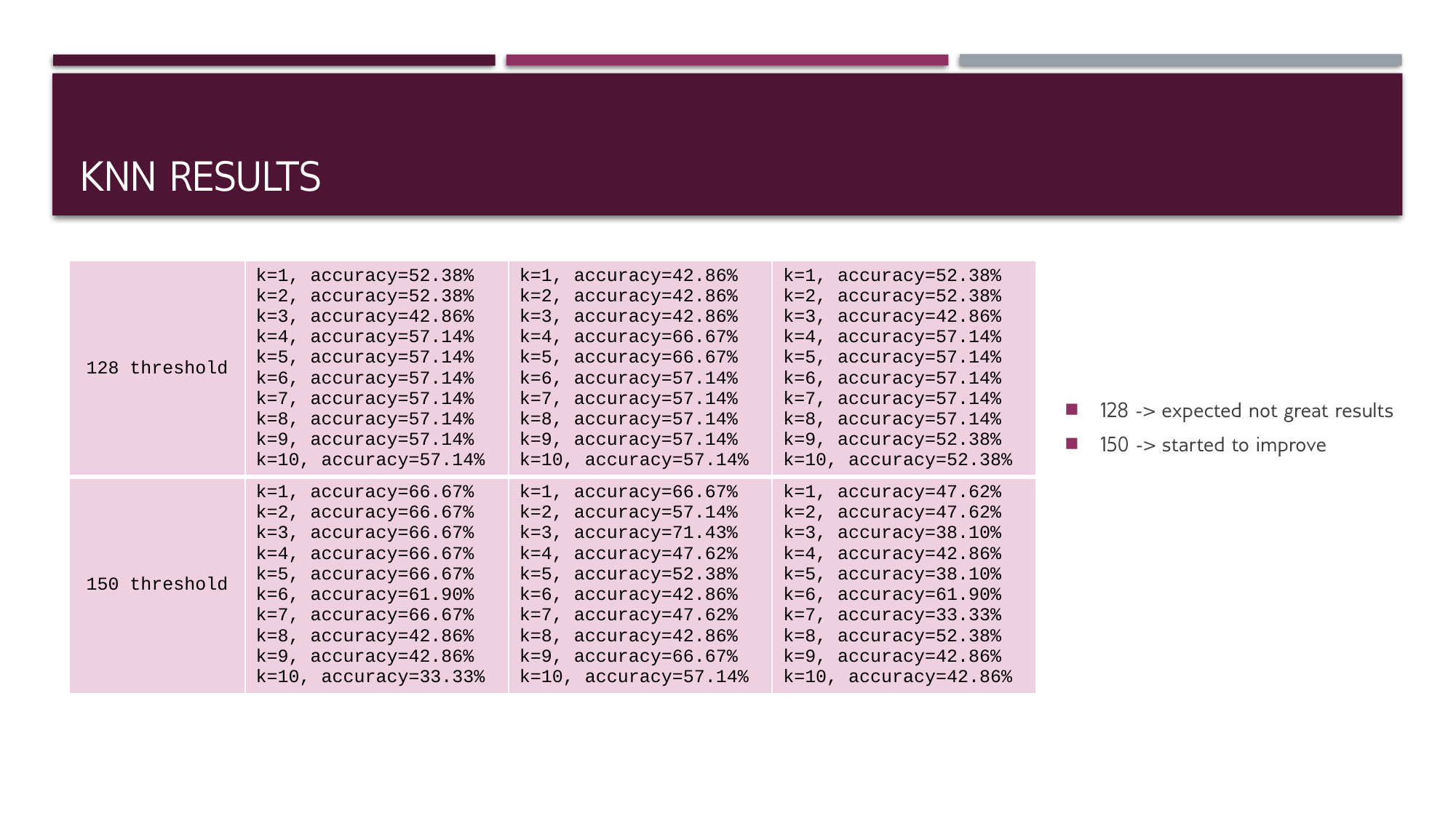

# KNN Results
| 128 threshold | k=1, accuracy=52.38% k=2, accuracy=52.38% k=3, accuracy=42.86% k=4, accuracy=57.14% k=5, accuracy=57.14% k=6, accuracy=57.14% k=7, accuracy=57.14% k=8, accuracy=57.14% k=9, accuracy=57.14% k=10, accuracy=57.14% | k=1, accuracy=42.86% k=2, accuracy=42.86% k=3, accuracy=42.86% k=4, accuracy=66.67% k=5, accuracy=66.67% k=6, accuracy=57.14% k=7, accuracy=57.14% k=8, accuracy=57.14% k=9, accuracy=57.14% k=10, accuracy=57.14% | k=1, accuracy=52.38% k=2, accuracy=52.38% k=3, accuracy=42.86% k=4, accuracy=57.14% k=5, accuracy=57.14% k=6, accuracy=57.14% k=7, accuracy=57.14% k=8, accuracy=57.14% k=9, accuracy=52.38% k=10, accuracy=52.38% |
| --- | --- | --- | --- |
| 150 threshold | k=1, accuracy=66.67% k=2, accuracy=66.67% k=3, accuracy=66.67% k=4, accuracy=66.67% k=5, accuracy=66.67% k=6, accuracy=61.90% k=7, accuracy=66.67% k=8, accuracy=42.86% k=9, accuracy=42.86% k=10, accuracy=33.33% | k=1, accuracy=66.67% k=2, accuracy=57.14% k=3, accuracy=71.43% k=4, accuracy=47.62% k=5, accuracy=52.38% k=6, accuracy=42.86% k=7, accuracy=47.62% k=8, accuracy=42.86% k=9, accuracy=66.67% k=10, accuracy=57.14% | k=1, accuracy=47.62% k=2, accuracy=47.62% k=3, accuracy=38.10% k=4, accuracy=42.86% k=5, accuracy=38.10% k=6, accuracy=61.90% k=7, accuracy=33.33% k=8, accuracy=52.38% k=9, accuracy=42.86% k=10, accuracy=42.86% |
128 -> expected not great results
150 -> started to improve